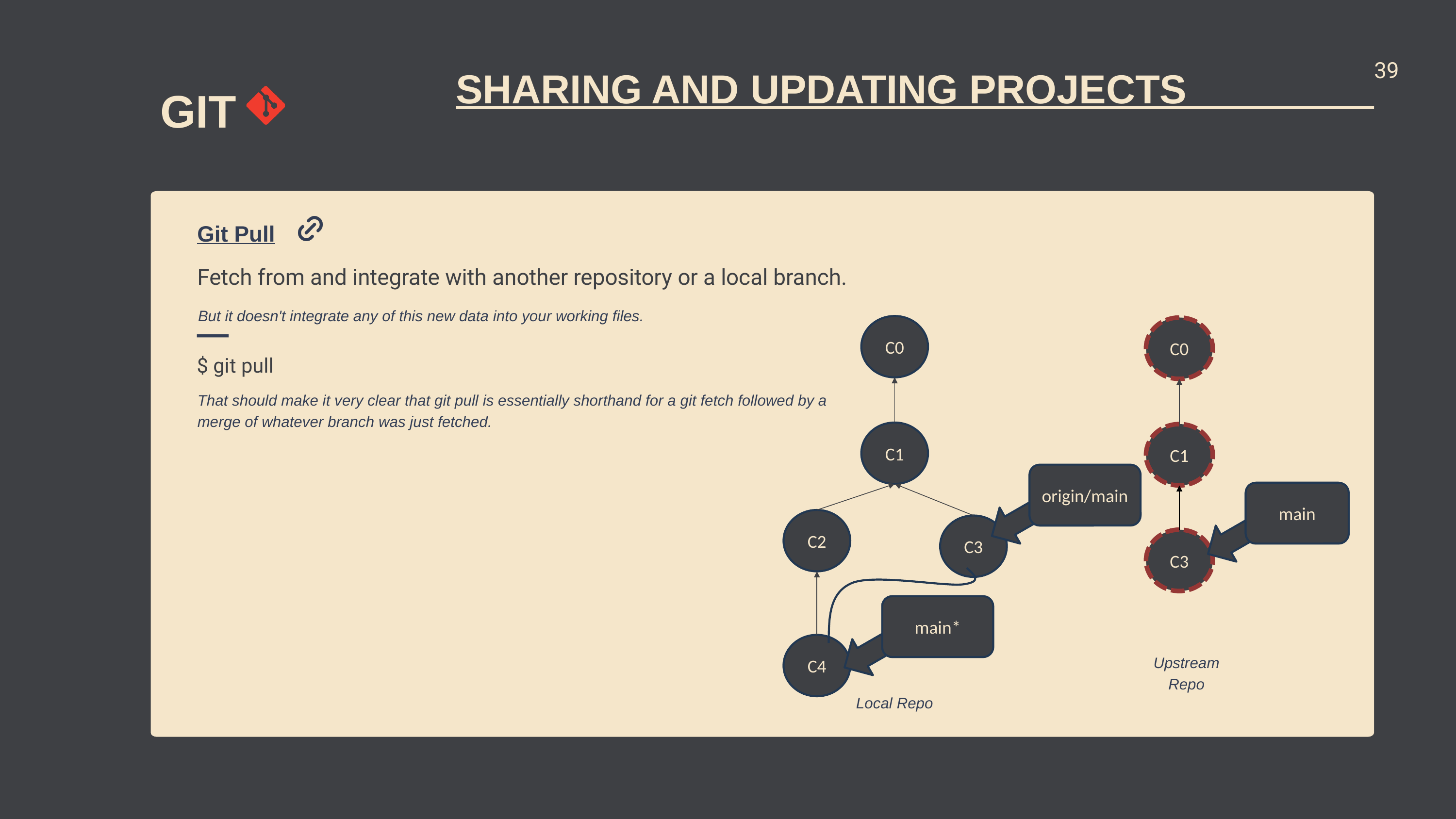

39
SHARING AND UPDATING PROJECTS
GIT

Git Pull

Fetch from and integrate with another repository or a local branch.
But it doesn't integrate any of this new data into your working files.
C0
C0

$ git pull
That should make it very clear that git pull is essentially shorthand for a git fetch followed by a merge of whatever branch was just fetched.
C1
C1
origin/main

main

C2
C3
C3

main*

C4
Upstream Repo
Local Repo
C2

HEAD
Hence, if you look at a branch named origin/main, the branch name is main and the name of the remote is origin.

$ git checkout origin/main; git commit
As you can see, git put us into detached HEAD mode and then did not update origin/main when we added a new commit. This is because origin/main will only update when the remote updates.
Cloned repo